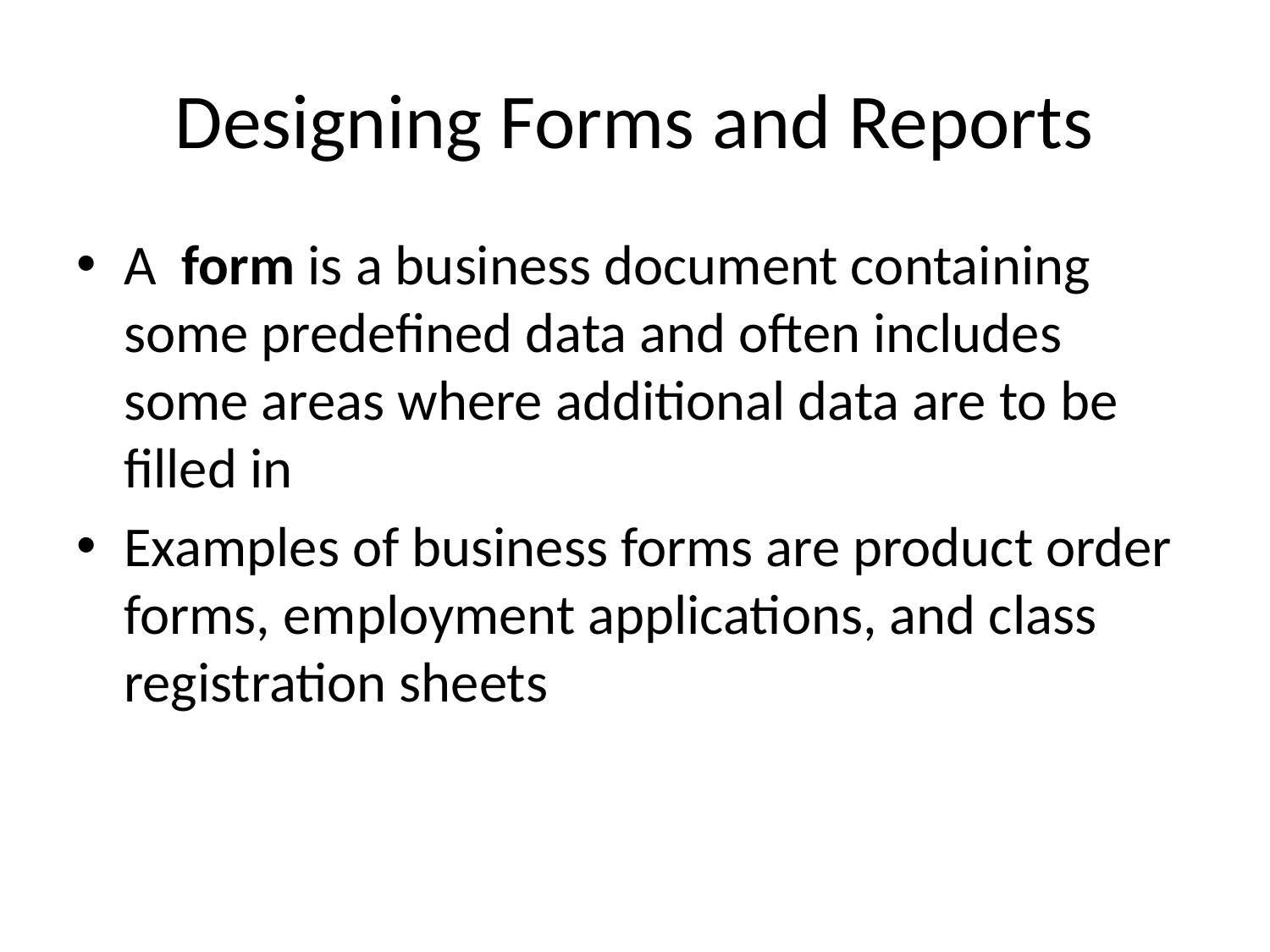

# Designing Forms and Reports
A  form is a business document containing some predefined data and often includes some areas where additional data are to be filled in
Examples of business forms are product order forms, employment applications, and class registration sheets